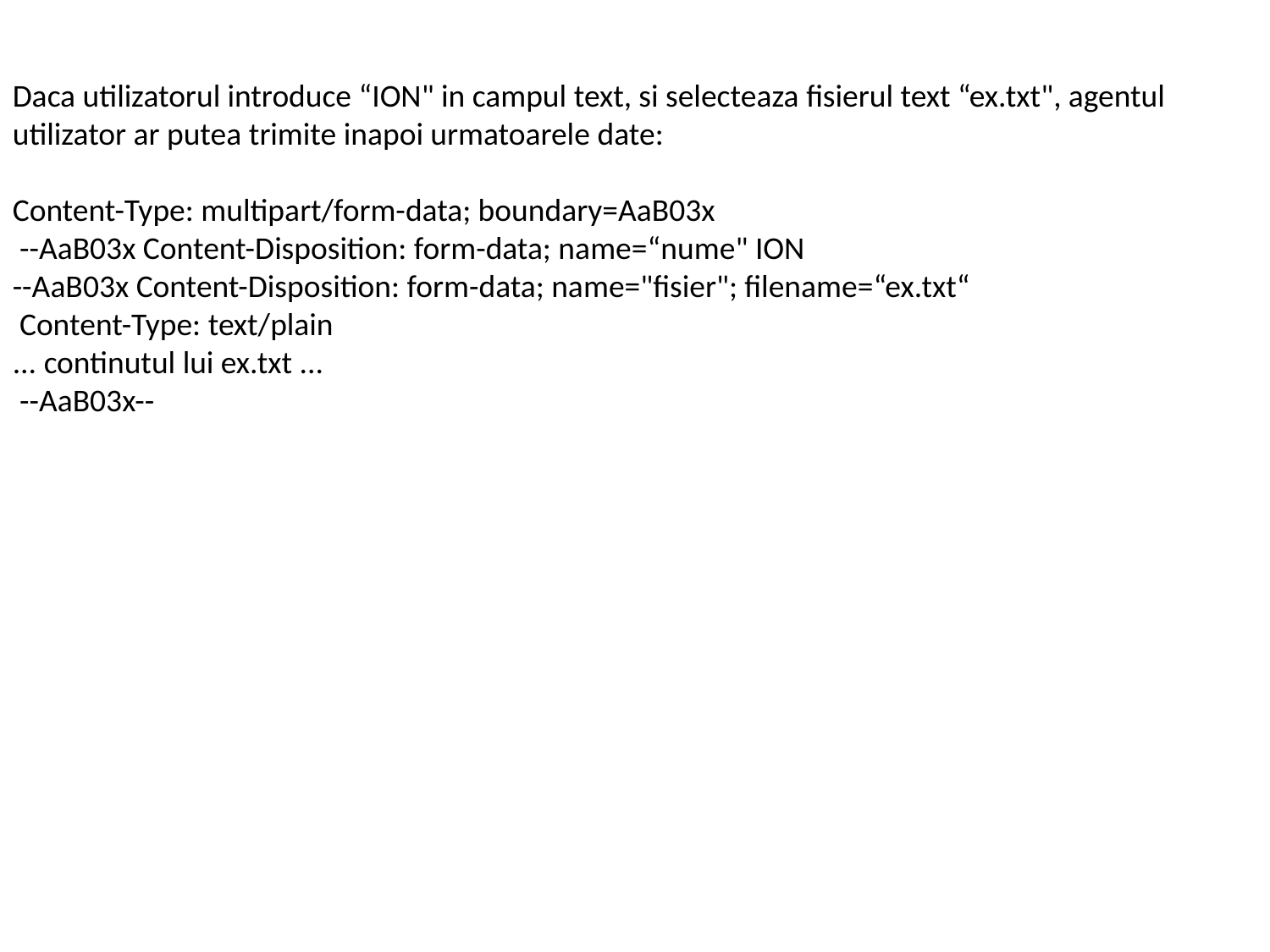

Daca utilizatorul introduce “ION" in campul text, si selecteaza fisierul text “ex.txt", agentul utilizator ar putea trimite inapoi urmatoarele date:

Content-Type: multipart/form-data; boundary=AaB03x
 --AaB03x Content-Disposition: form-data; name=“nume" ION
--AaB03x Content-Disposition: form-data; name="fisier"; filename=“ex.txt“
 Content-Type: text/plain
... continutul lui ex.txt ...
 --AaB03x--